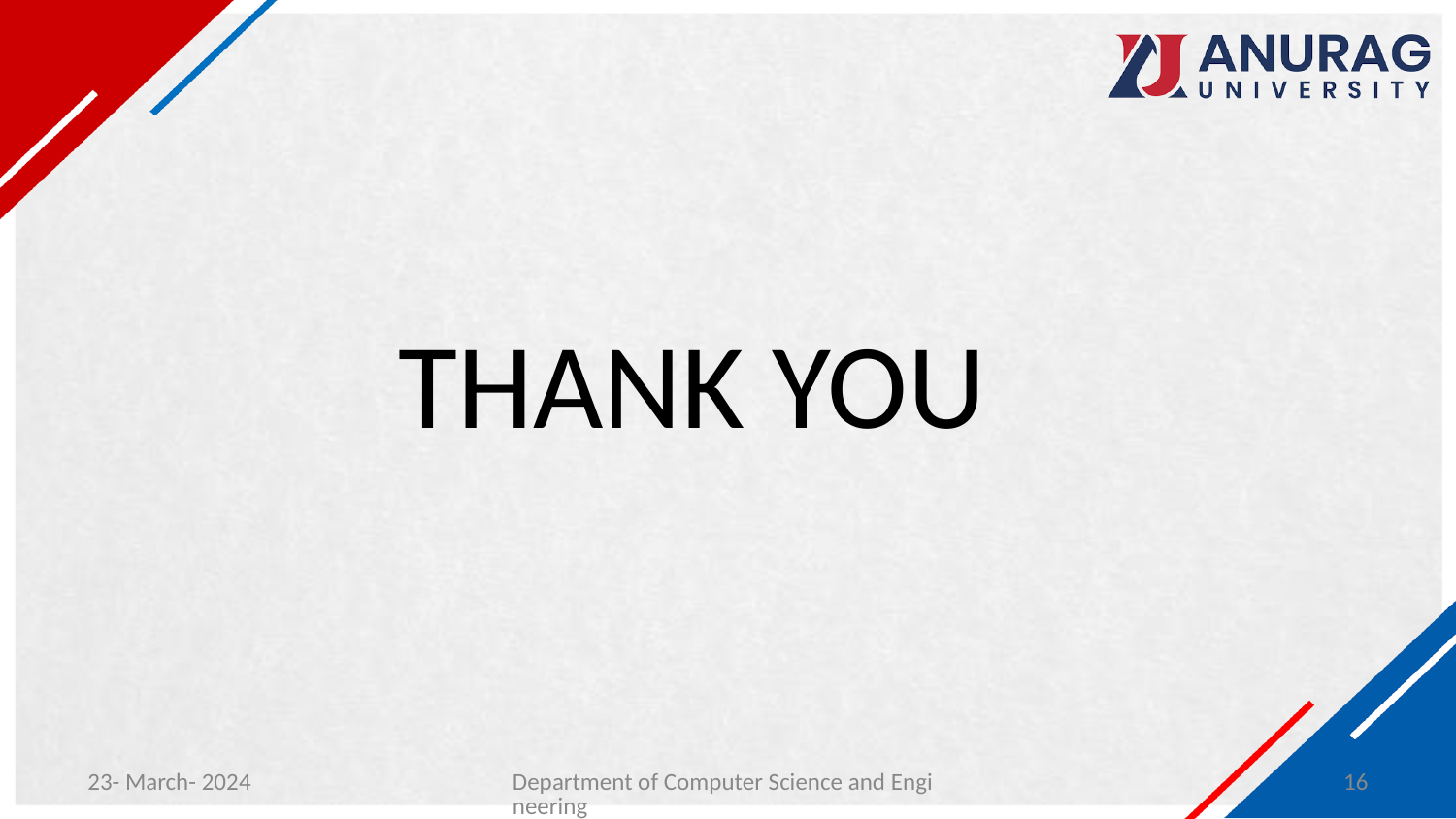

# THANK YOU

23- March- 2024
Department of Computer Science and Engineering
16